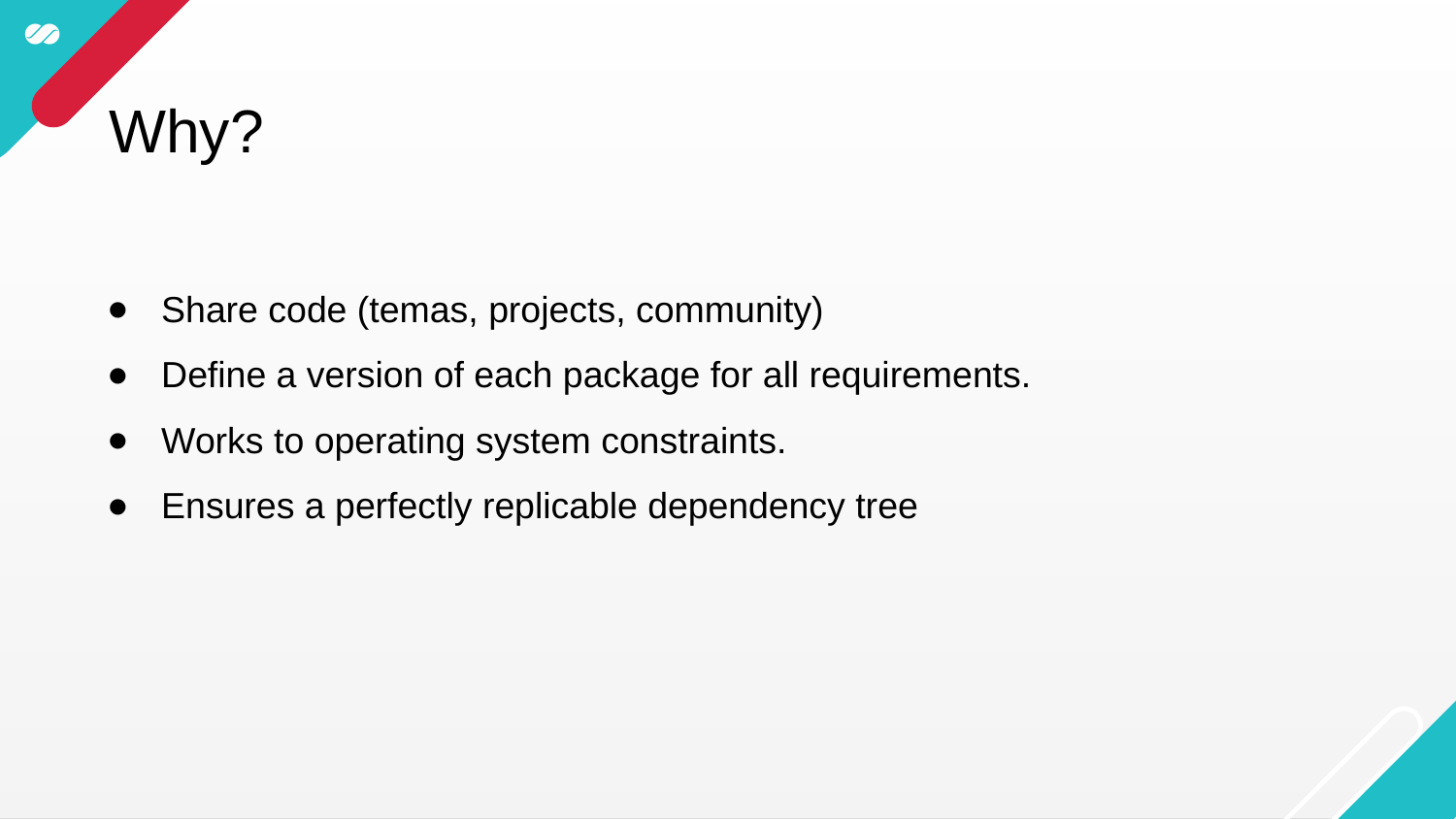

Why?
Share code (temas, projects, community)
Define a version of each package for all requirements.
Works to operating system constraints.
Ensures a perfectly replicable dependency tree